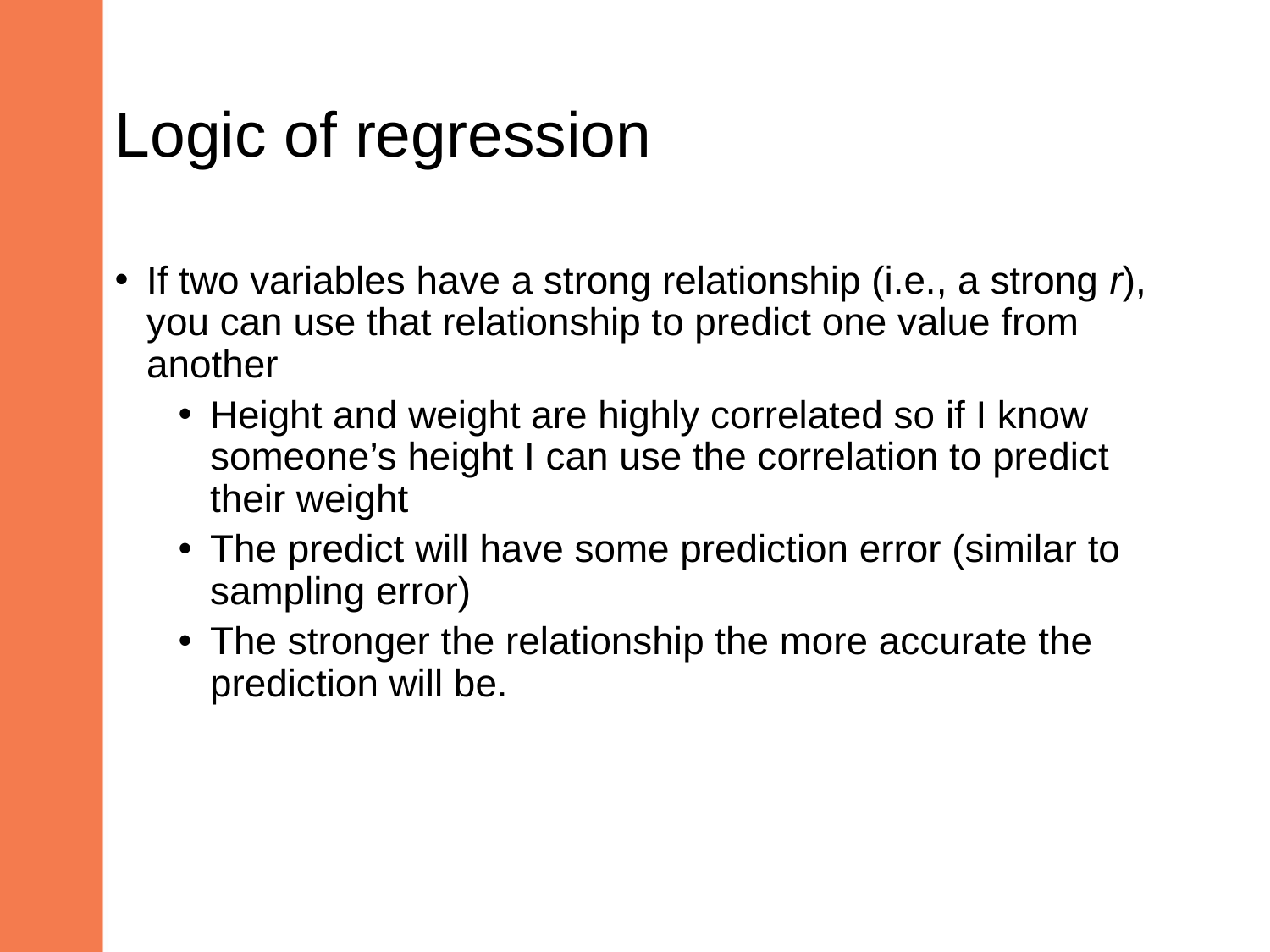

# Logic of regression
If two variables have a strong relationship (i.e., a strong r), you can use that relationship to predict one value from another
Height and weight are highly correlated so if I know someone’s height I can use the correlation to predict their weight
The predict will have some prediction error (similar to sampling error)
The stronger the relationship the more accurate the prediction will be.